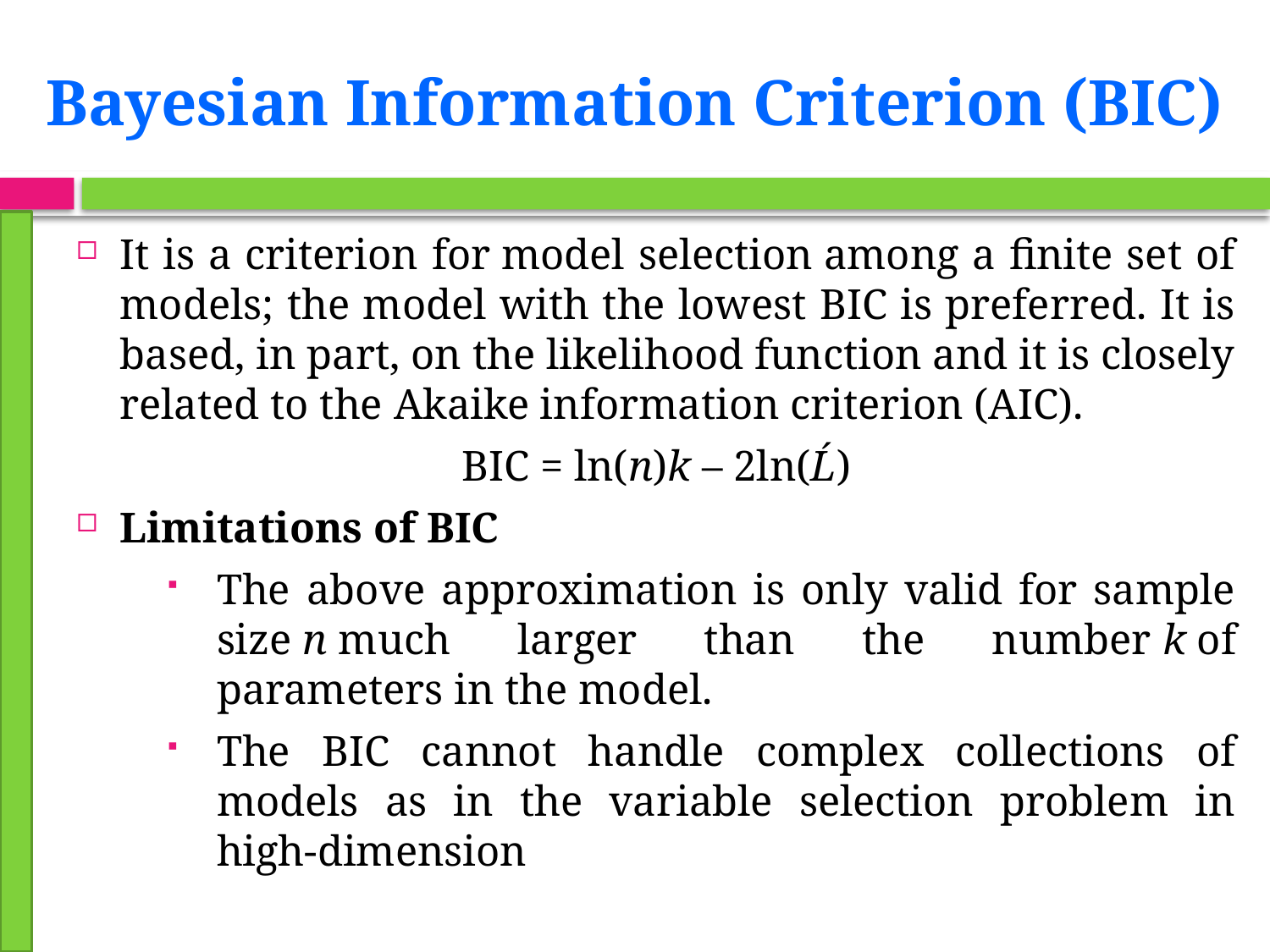

# Bayesian Information Criterion (BIC)

It is a criterion for model selection among a finite set of models; the model with the lowest BIC is preferred. It is based, in part, on the likelihood function and it is closely related to the Akaike information criterion (AIC).
BIC = ln(n)k – 2ln(Ĺ)
Limitations of BIC
The above approximation is only valid for sample size n much larger than the number k of parameters in the model.
The BIC cannot handle complex collections of models as in the variable selection problem in high-dimension